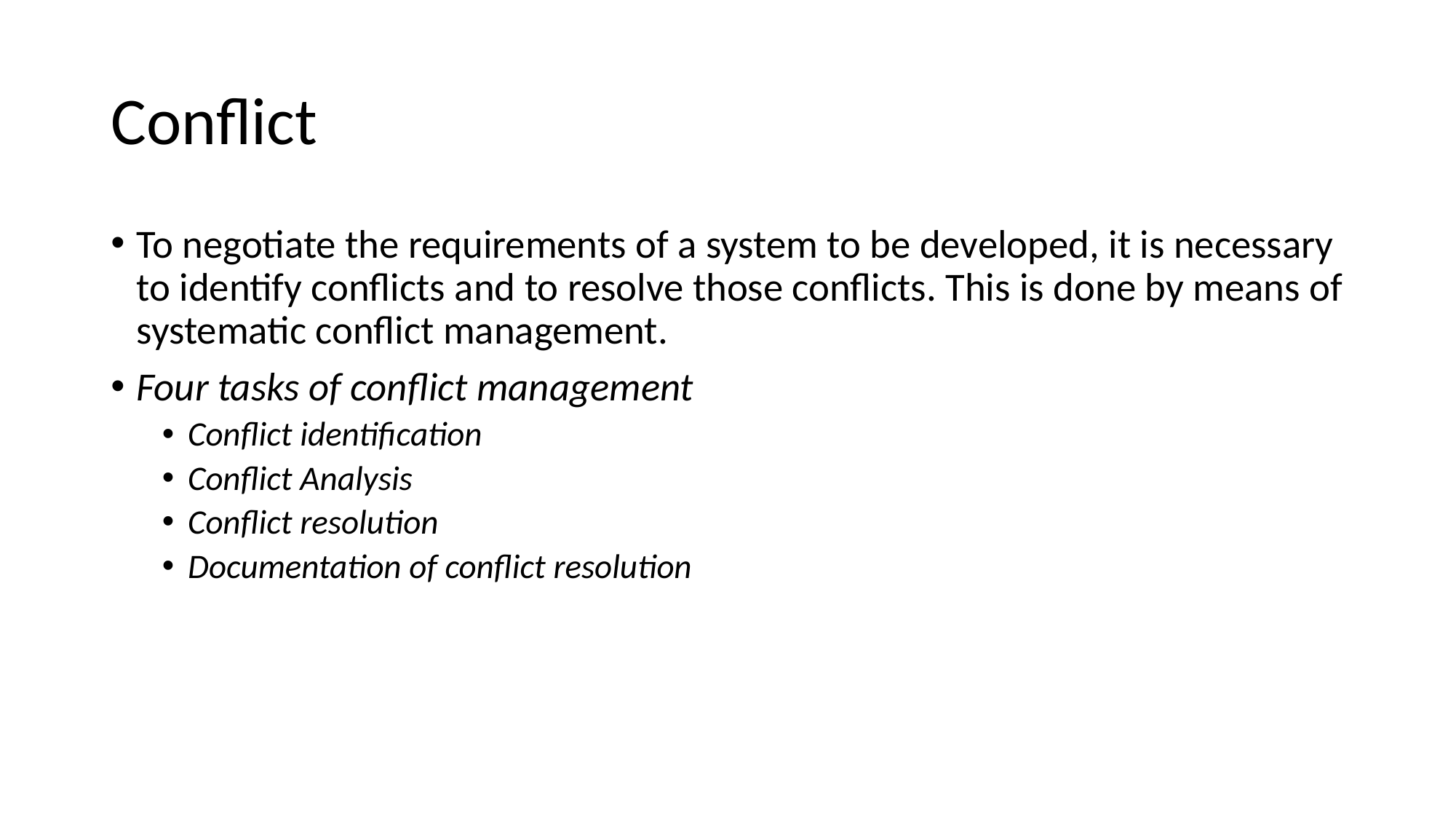

# Conflict
To negotiate the requirements of a system to be developed, it is necessary to identify conflicts and to resolve those conflicts. This is done by means of systematic conflict management.
Four tasks of conflict management
Conflict identification
Conflict Analysis
Conflict resolution
Documentation of conflict resolution